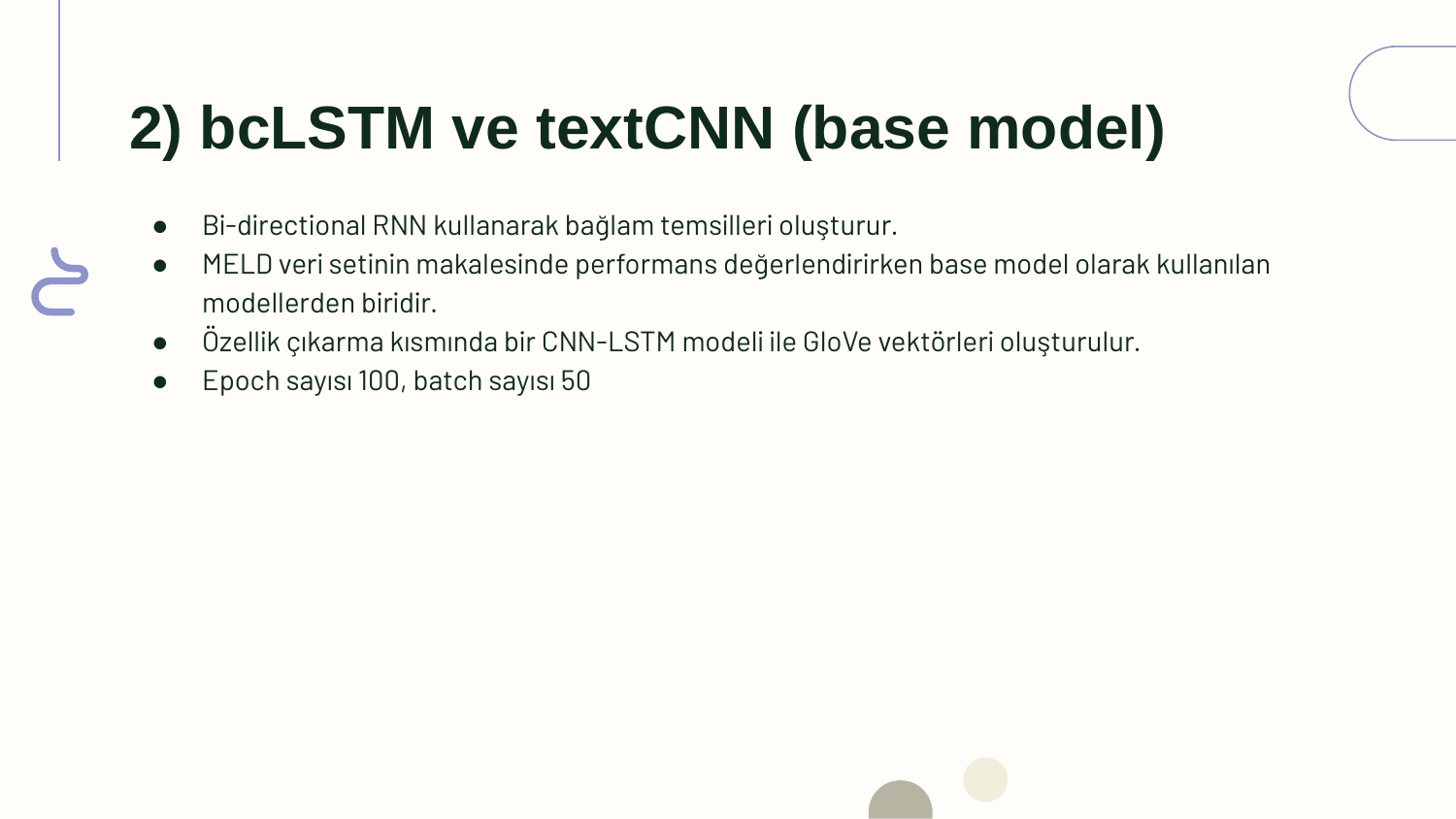

# 2) bcLSTM ve textCNN (base model)
Bi-directional RNN kullanarak bağlam temsilleri oluşturur.
MELD veri setinin makalesinde performans değerlendirirken base model olarak kullanılan modellerden biridir.
Özellik çıkarma kısmında bir CNN-LSTM modeli ile GloVe vektörleri oluşturulur.
Epoch sayısı 100, batch sayısı 50